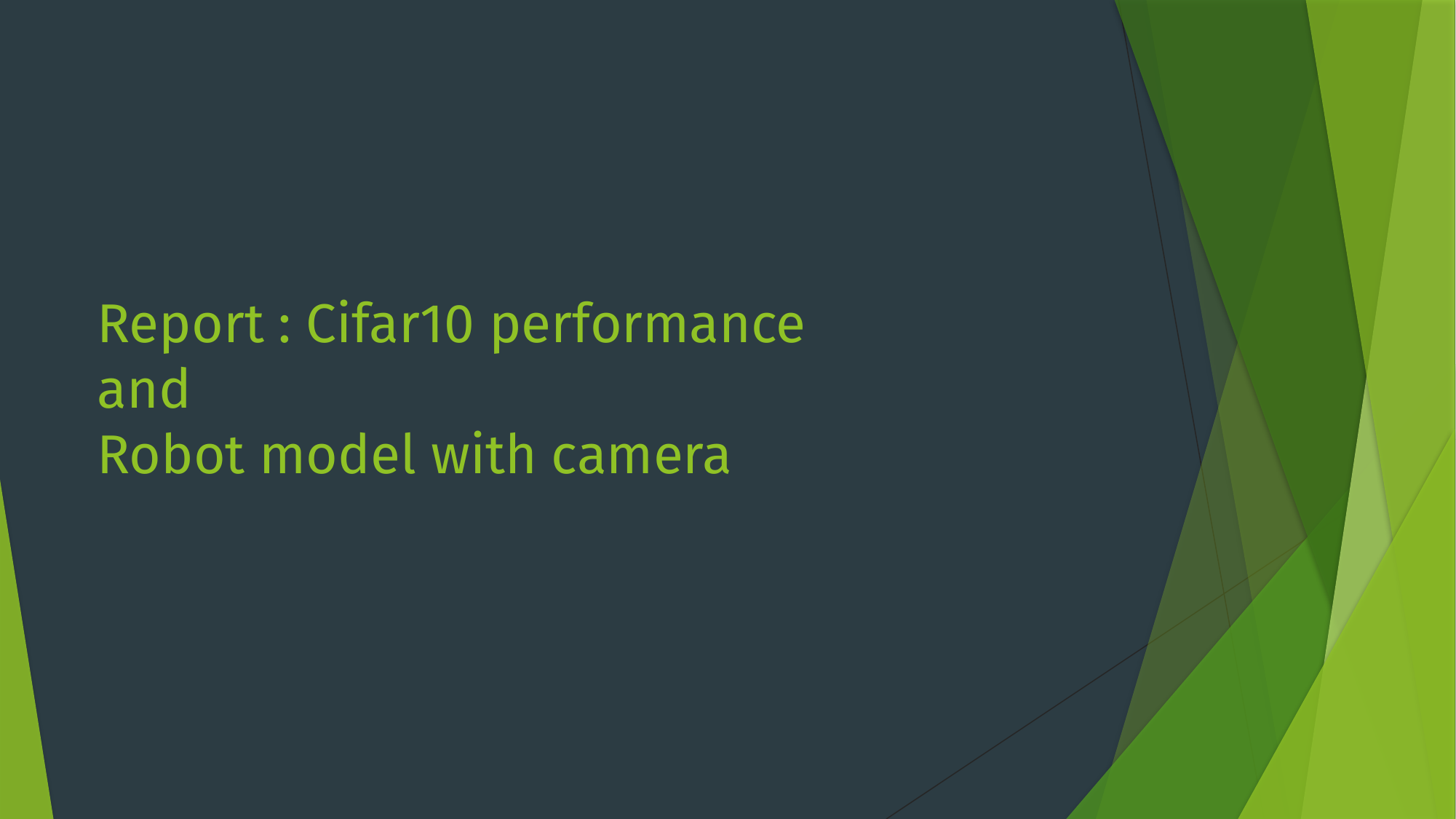

# Report : Cifar10 performance and Robot model with camera